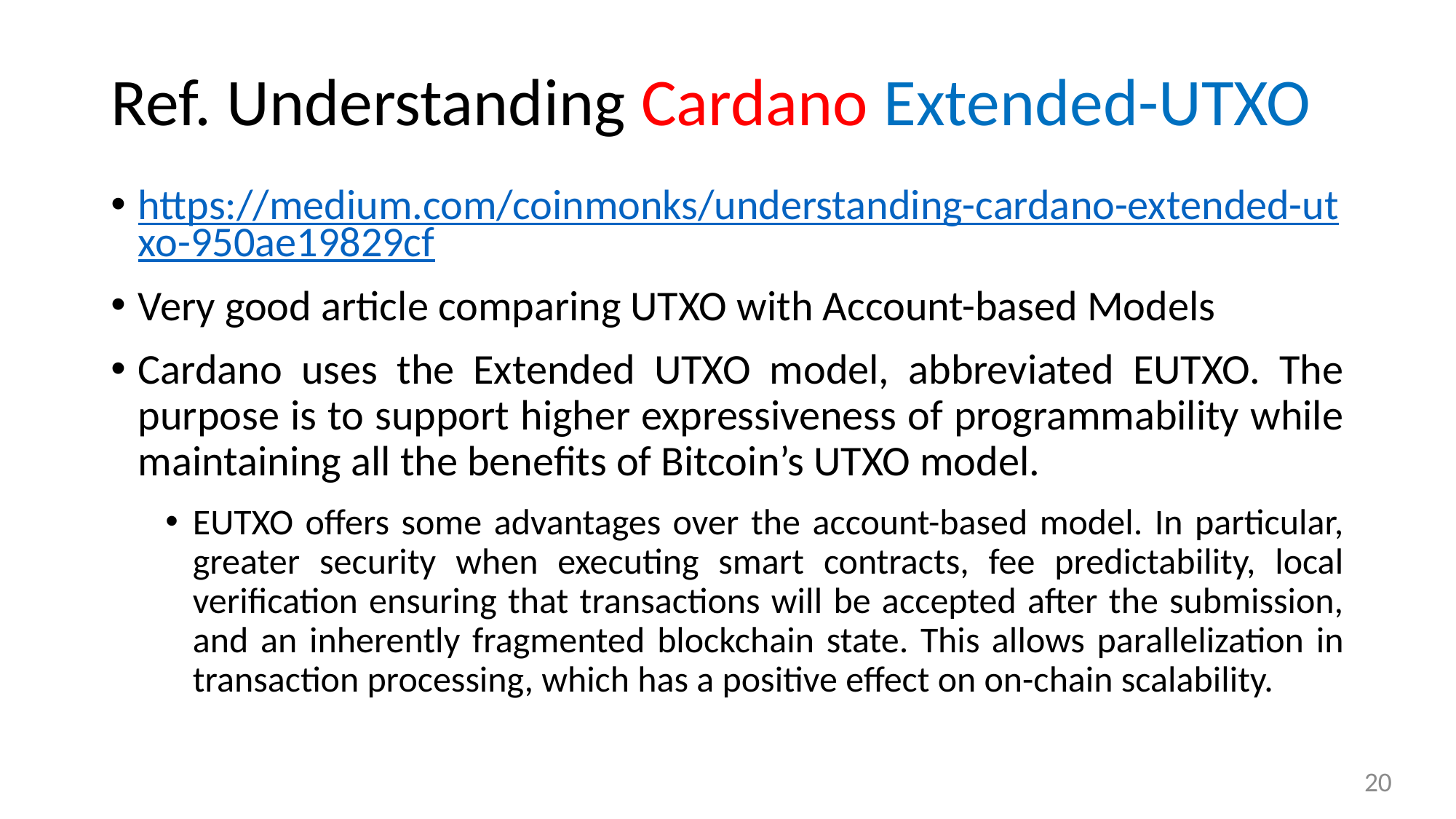

# Ref. Understanding Cardano Extended-UTXO
https://medium.com/coinmonks/understanding-cardano-extended-utxo-950ae19829cf
Very good article comparing UTXO with Account-based Models
Cardano uses the Extended UTXO model, abbreviated EUTXO. The purpose is to support higher expressiveness of programmability while maintaining all the benefits of Bitcoin’s UTXO model.
EUTXO offers some advantages over the account-based model. In particular, greater security when executing smart contracts, fee predictability, local verification ensuring that transactions will be accepted after the submission, and an inherently fragmented blockchain state. This allows parallelization in transaction processing, which has a positive effect on on-chain scalability.

20